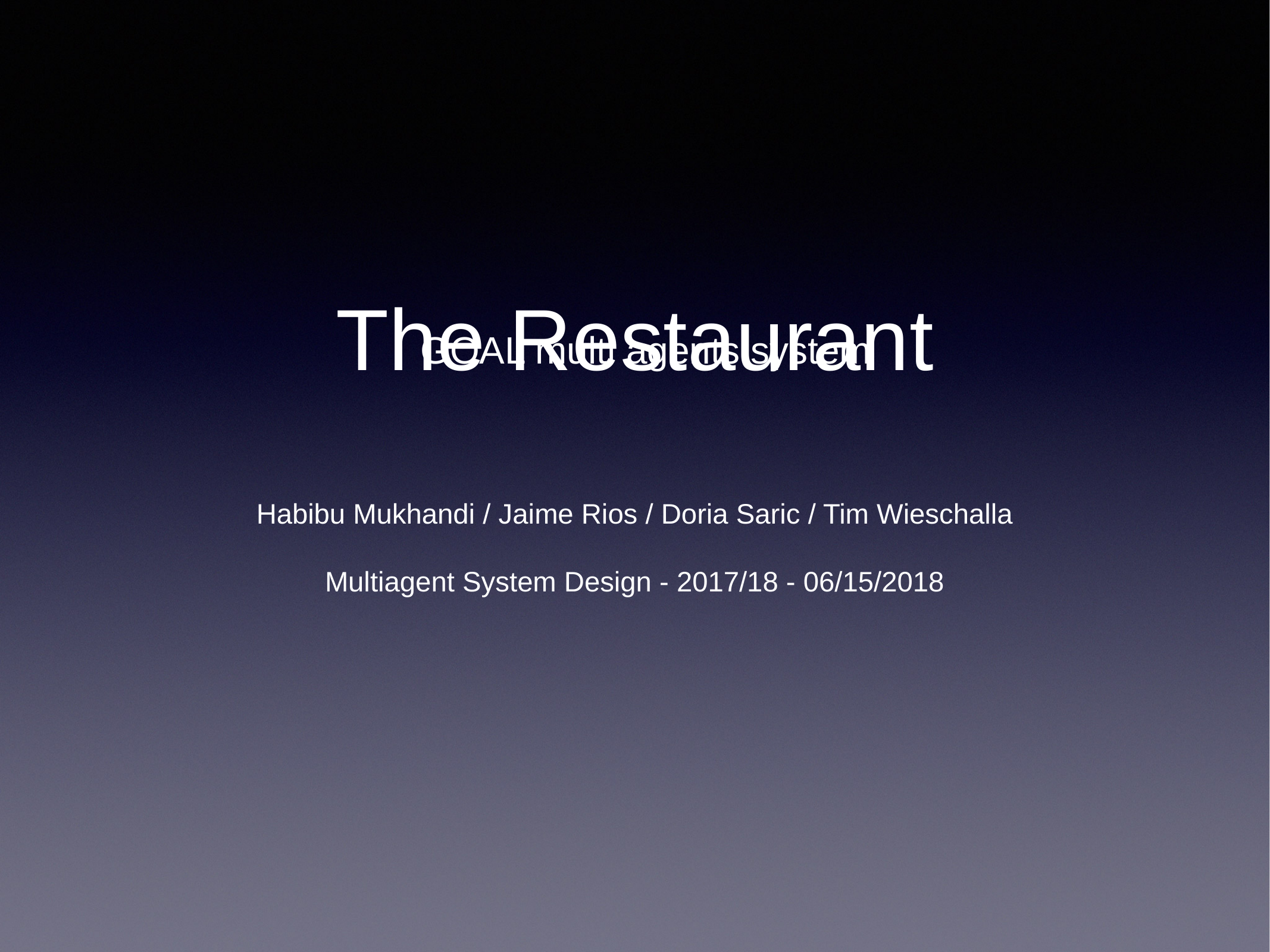

# The Restaurant

GOAL multi agents system
Habibu Mukhandi / Jaime Rios / Doria Saric / Tim Wieschalla

Multiagent System Design - 2017/18 - 06/15/2018